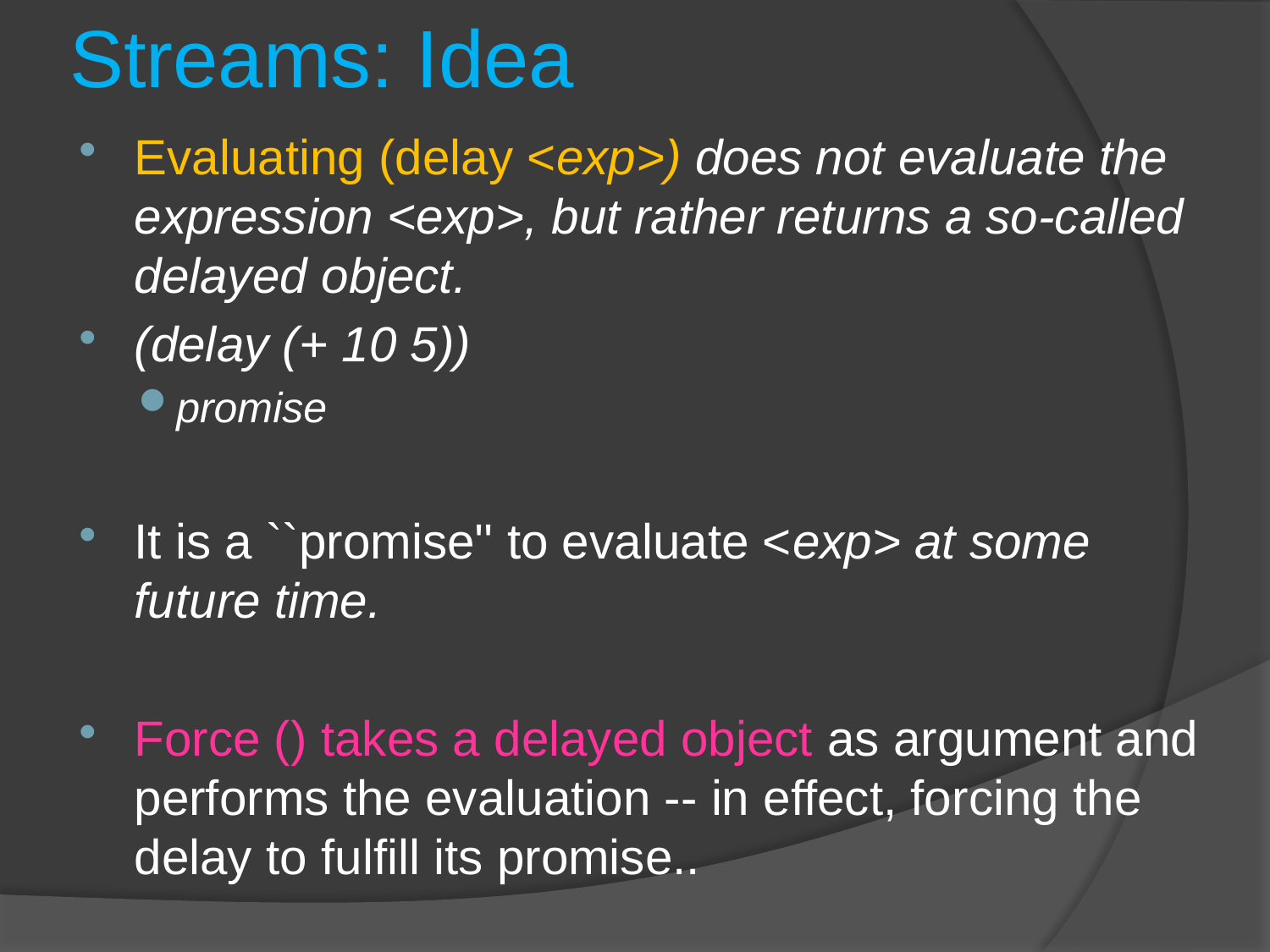

# Streams: Idea
Evaluating (delay <exp>) does not evaluate the expression <exp>, but rather returns a so-called delayed object.
(delay (+ 10 5))
promise

It is a ``promise'' to evaluate <exp> at some future time.

Force () takes a delayed object as argument and performs the evaluation -- in effect, forcing the delay to fulfill its promise..